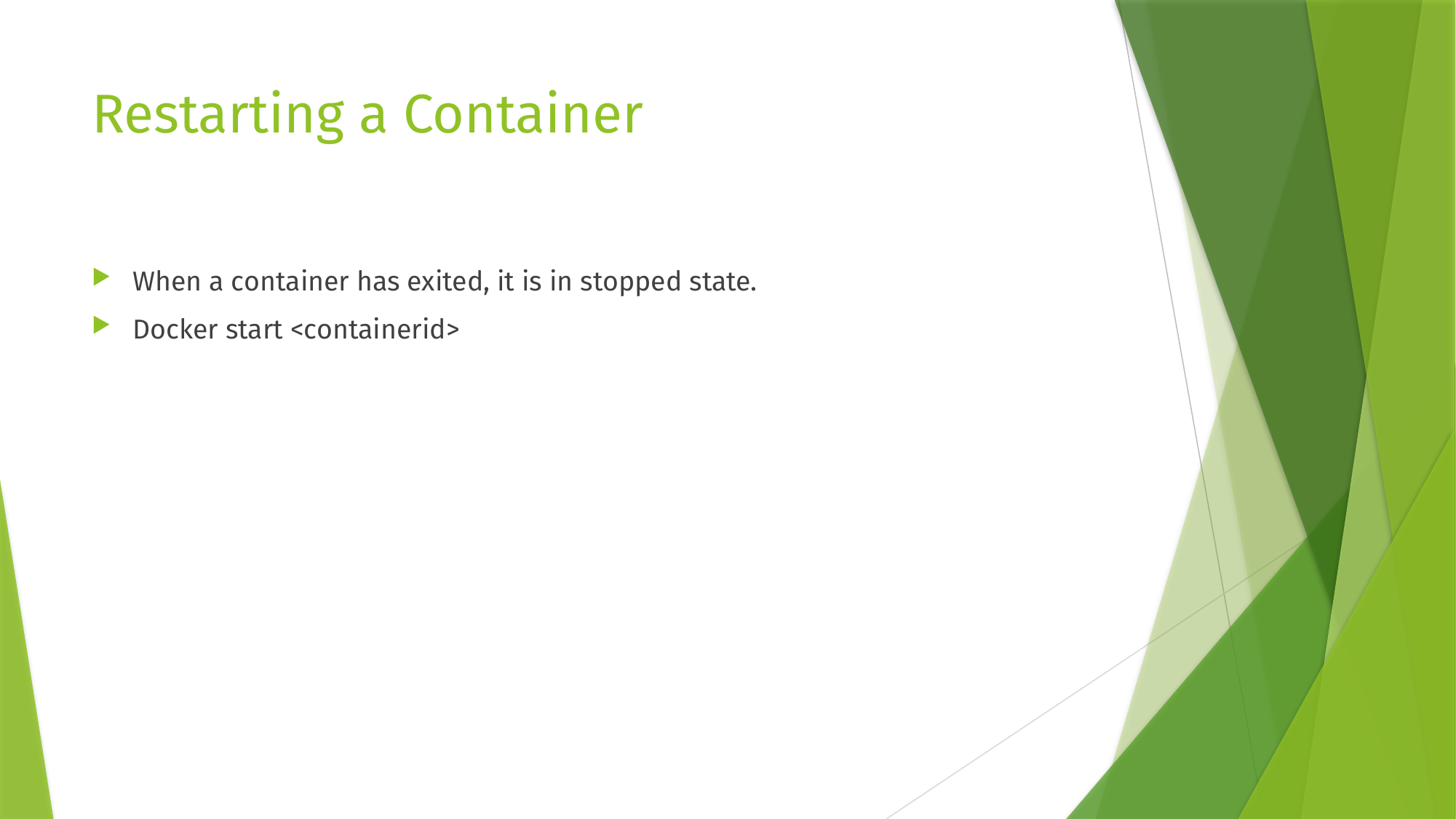

# Restarting a Container
When a container has exited, it is in stopped state.
Docker start <containerid>